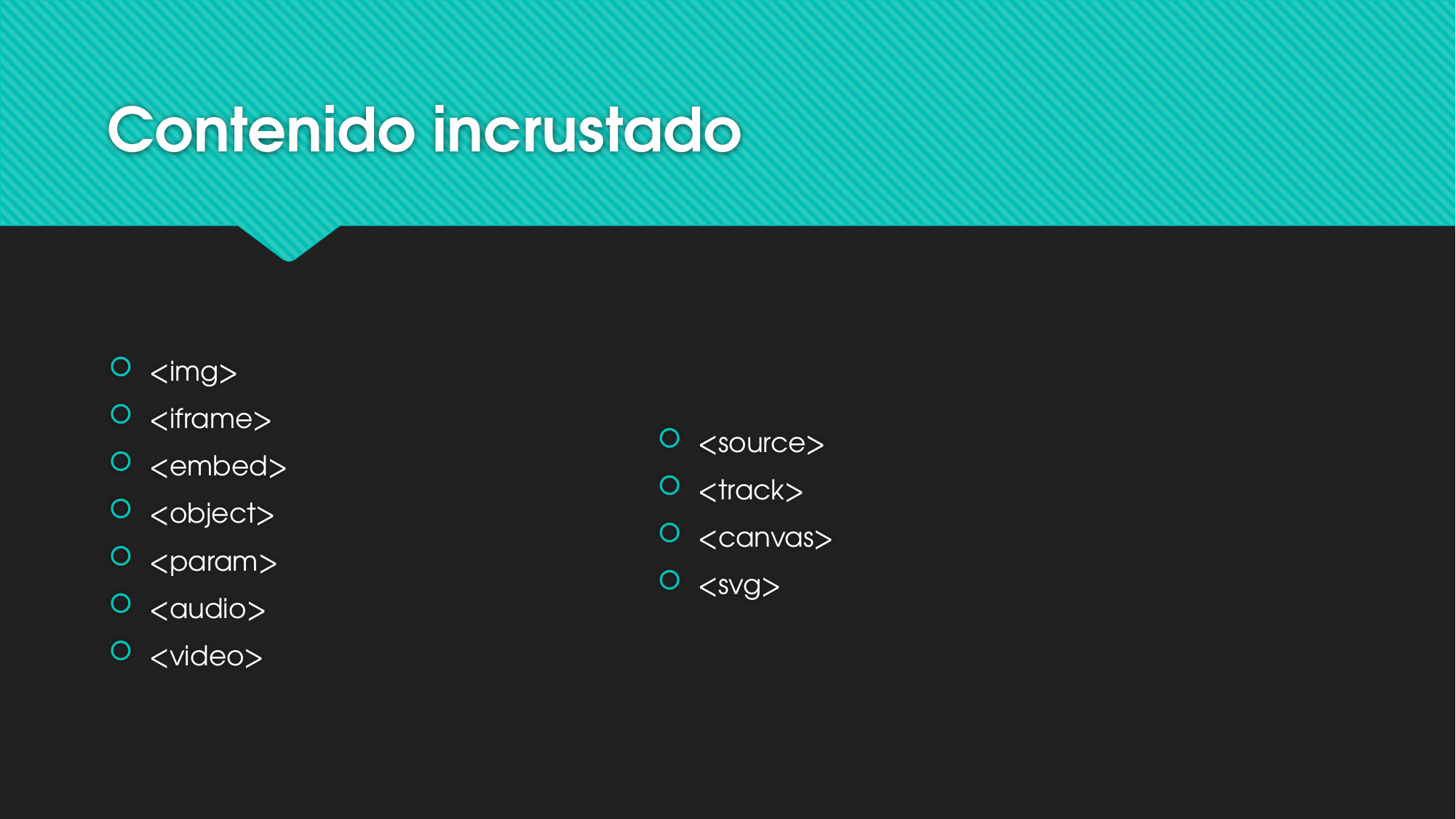

# Contenido incrustado
<img>
<iframe>
<embed>
<object>
<param>
<audio>
<video>
<source>
<track>
<canvas>
<svg>